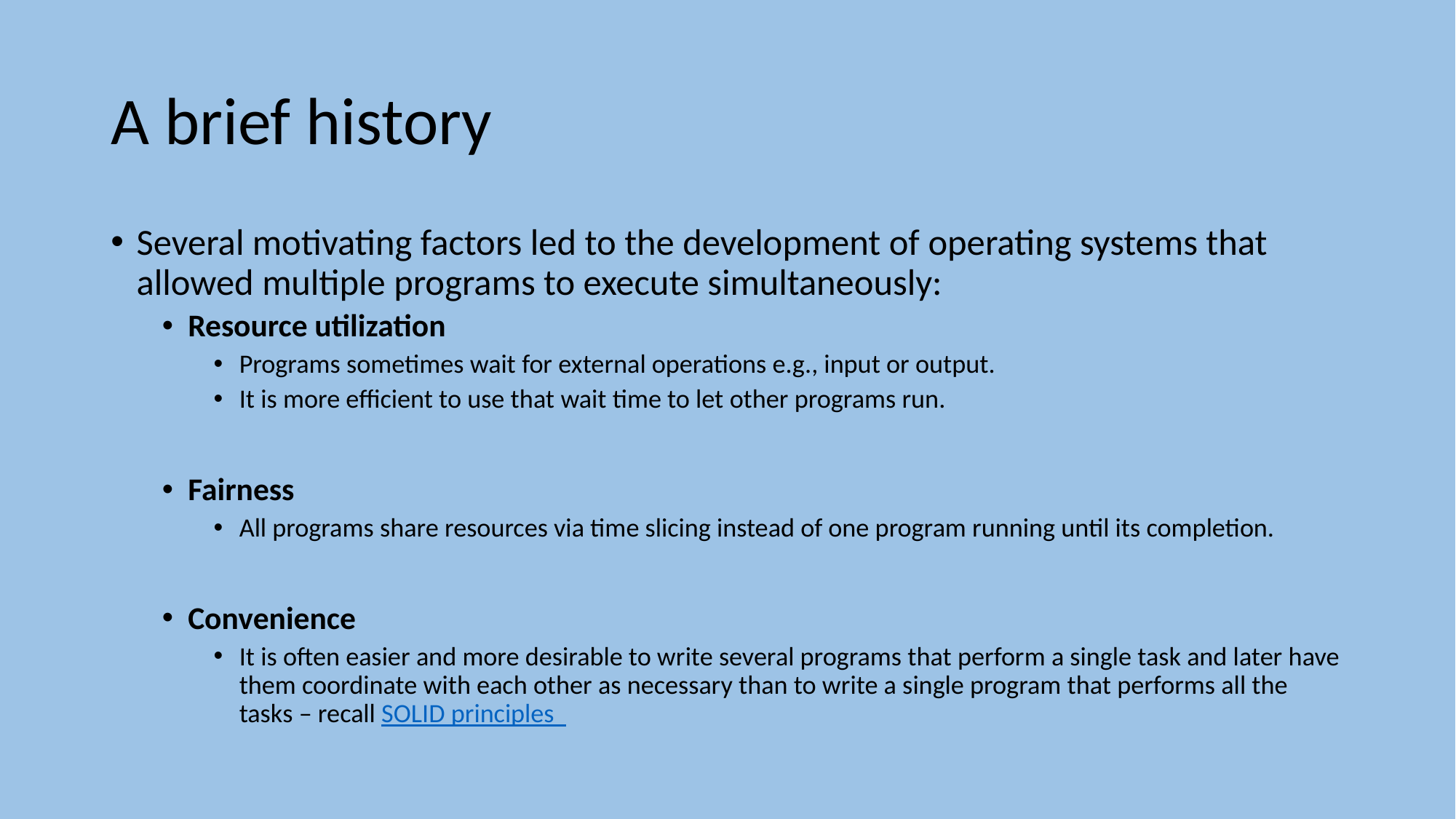

# A brief history
Several motivating factors led to the development of operating systems that allowed multiple programs to execute simultaneously:
Resource utilization
Programs sometimes wait for external operations e.g., input or output.
It is more efficient to use that wait time to let other programs run.

Fairness
All programs share resources via time slicing instead of one program running until its completion.

Convenience
It is often easier and more desirable to write several programs that perform a single task and later have them coordinate with each other as necessary than to write a single program that performs all the tasks – recall SOLID principles